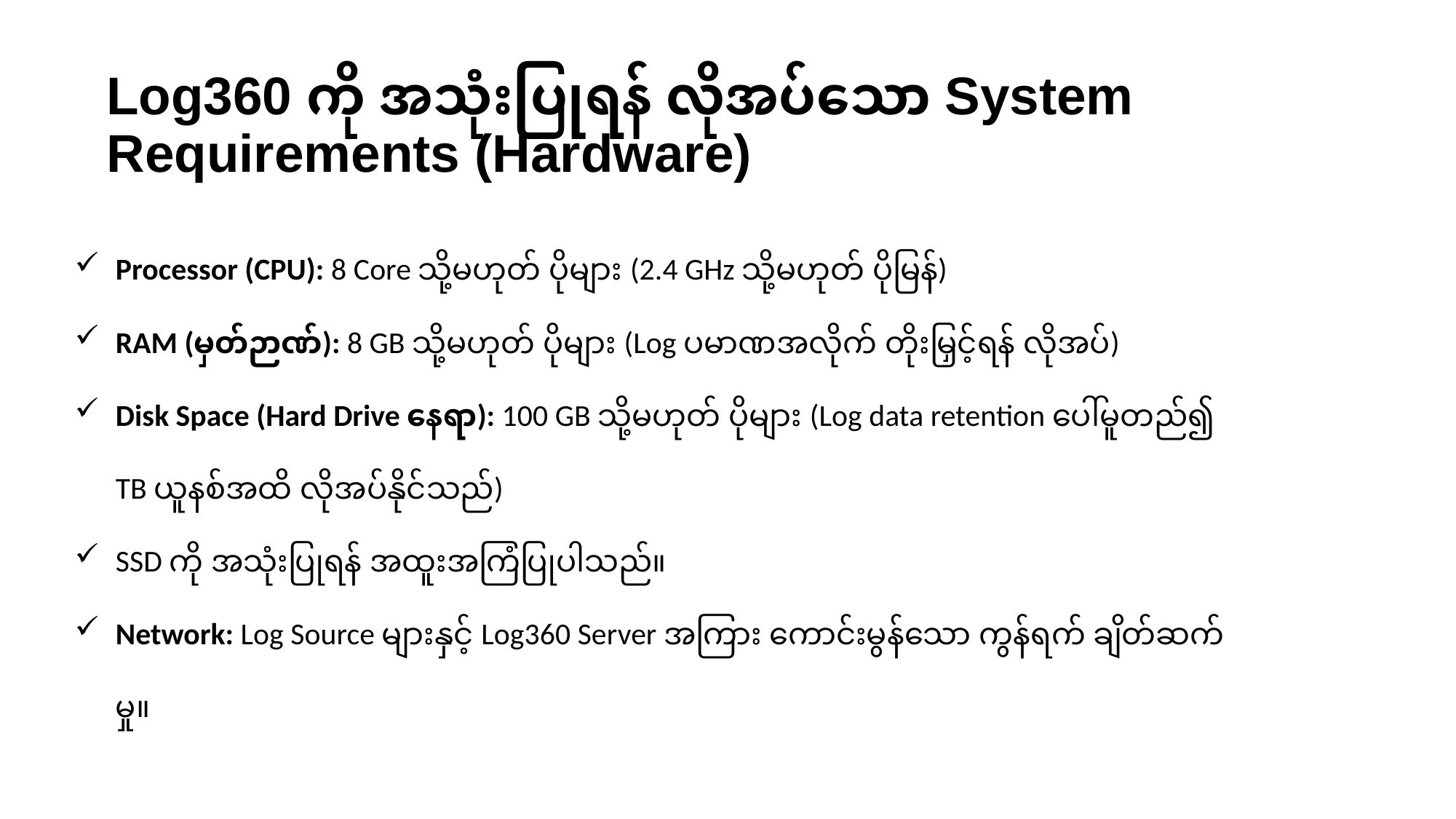

# Log360 ကို အသုံးပြုရန် လိုအပ်သော System Requirements (Hardware)
Processor (CPU): 8 Core သို့မဟုတ် ပိုများ (2.4 GHz သို့မဟုတ် ပိုမြန်)
RAM (မှတ်ဉာဏ်): 8 GB သို့မဟုတ် ပိုများ (Log ပမာဏအလိုက် တိုးမြှင့်ရန် လိုအပ်)
Disk Space (Hard Drive နေရာ): 100 GB သို့မဟုတ် ပိုများ (Log data retention ပေါ်မူတည်၍ TB ယူနစ်အထိ လိုအပ်နိုင်သည်)
SSD ကို အသုံးပြုရန် အထူးအကြံပြုပါသည်။
Network: Log Source များနှင့် Log360 Server အကြား ကောင်းမွန်သော ကွန်ရက် ချိတ်ဆက်မှု။